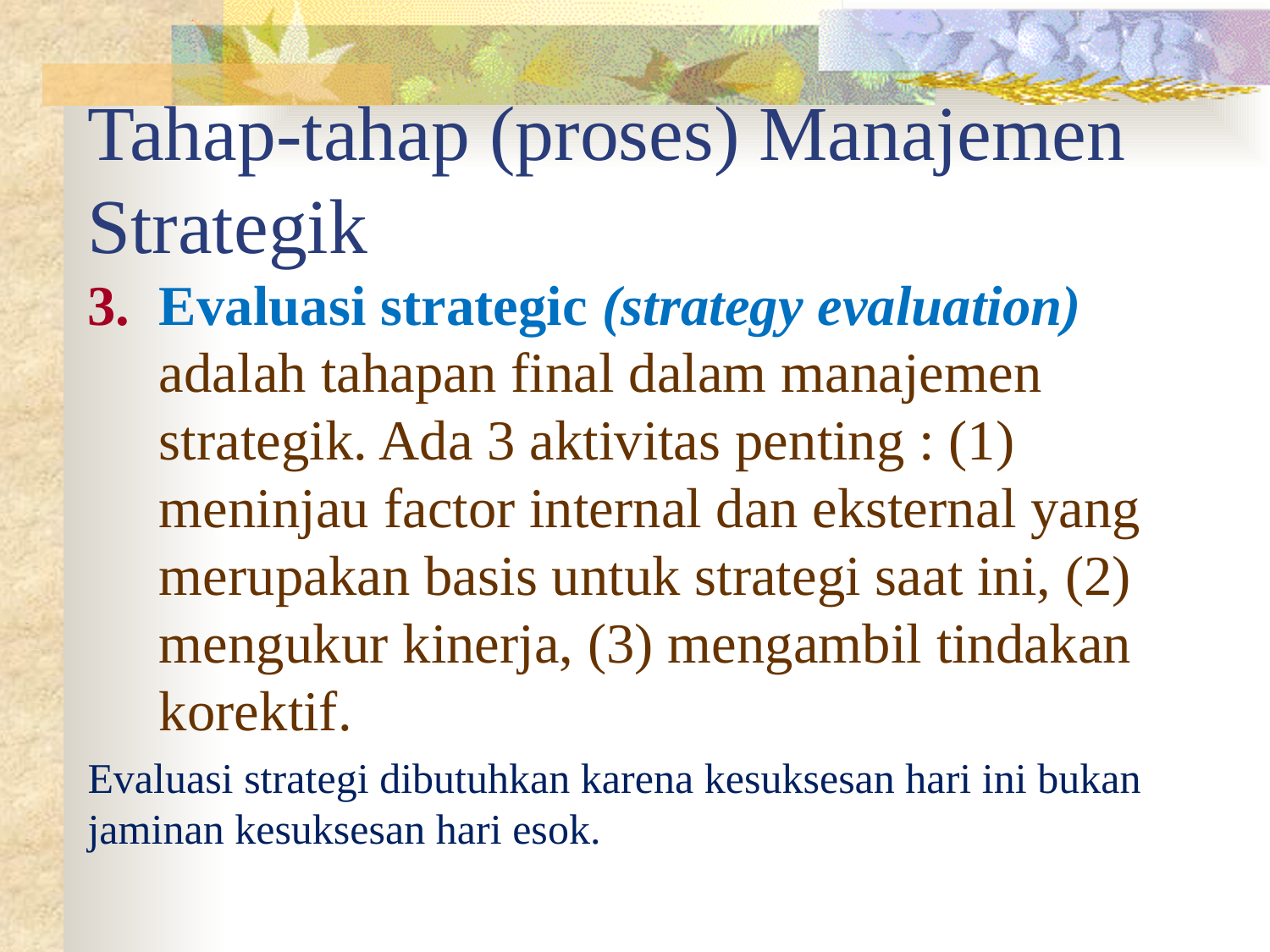

# Tahap-tahap (proses) Manajemen Strategik
Evaluasi strategic (strategy evaluation) adalah tahapan final dalam manajemen strategik. Ada 3 aktivitas penting : (1) meninjau factor internal dan eksternal yang merupakan basis untuk strategi saat ini, (2) mengukur kinerja, (3) mengambil tindakan korektif.
Evaluasi strategi dibutuhkan karena kesuksesan hari ini bukan jaminan kesuksesan hari esok.